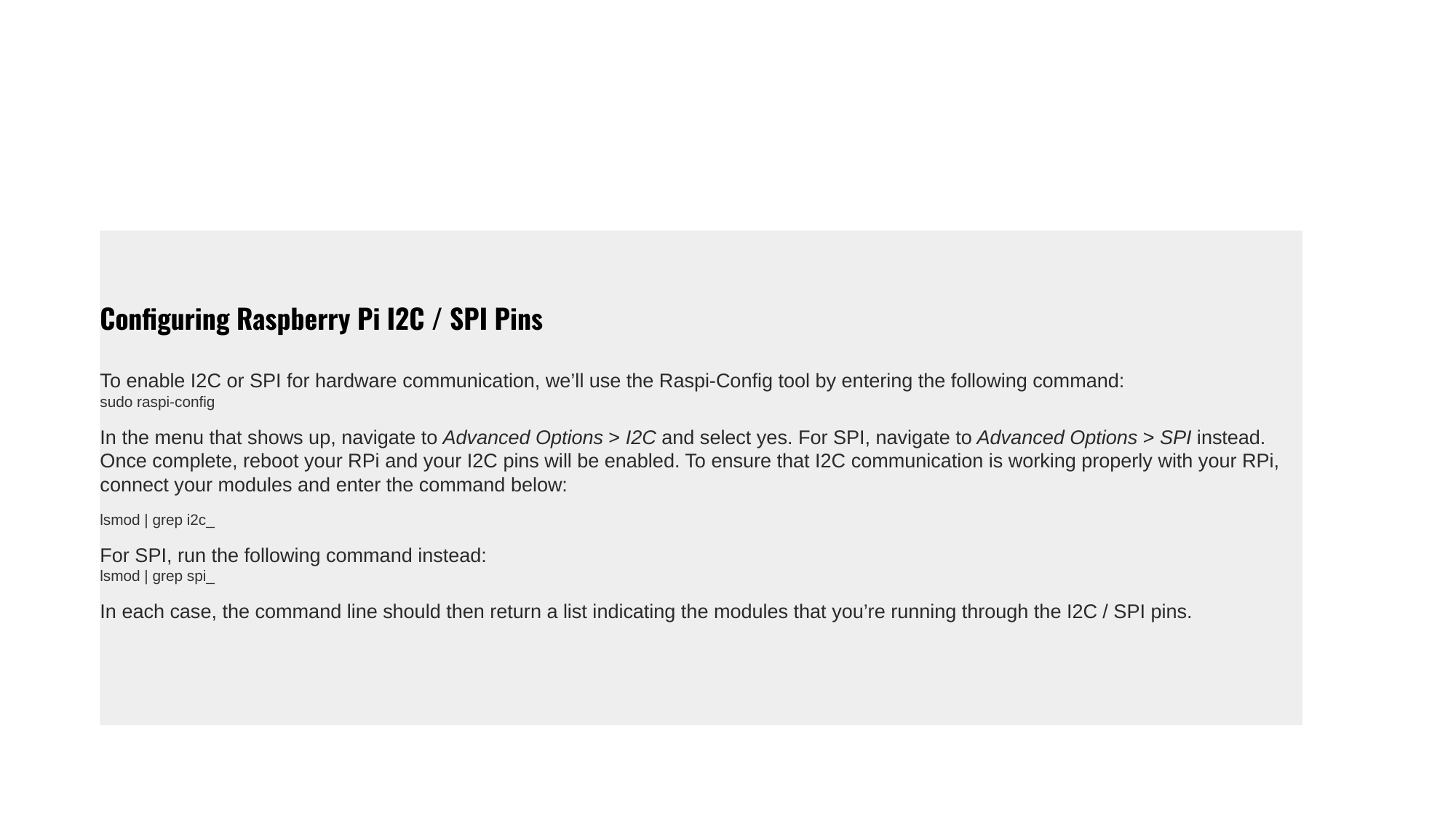

Configuring Raspberry Pi I2C / SPI Pins

To enable I2C or SPI for hardware communication, we’ll use the Raspi-Config tool by entering the following command:
sudo raspi-config

In the menu that shows up, navigate to Advanced Options > I2C and select yes. For SPI, navigate to Advanced Options > SPI instead.
Once complete, reboot your RPi and your I2C pins will be enabled. To ensure that I2C communication is working properly with your RPi,
connect your modules and enter the command below:

lsmod | grep i2c_

For SPI, run the following command instead:
lsmod | grep spi_

In each case, the command line should then return a list indicating the modules that you’re running through the I2C / SPI pins.